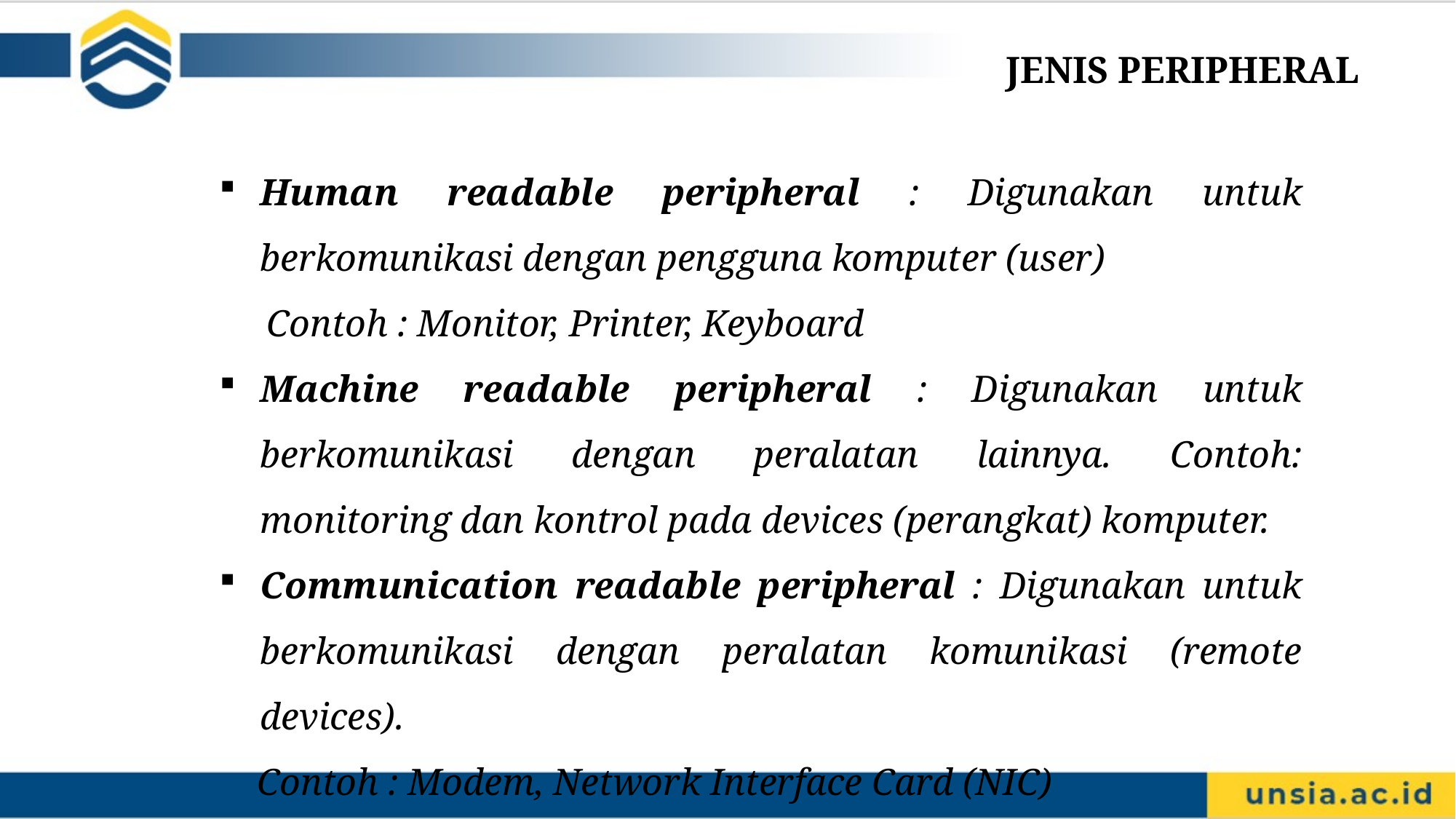

JENIS PERIPHERAL
Human readable peripheral : Digunakan untuk berkomunikasi dengan pengguna komputer (user)
     Contoh : Monitor, Printer, Keyboard
Machine readable peripheral : Digunakan untuk berkomunikasi dengan peralatan lainnya. Contoh: monitoring dan kontrol pada devices (perangkat) komputer.
Communication readable peripheral : Digunakan untuk berkomunikasi dengan peralatan komunikasi (remote devices).
    Contoh : Modem, Network Interface Card (NIC)